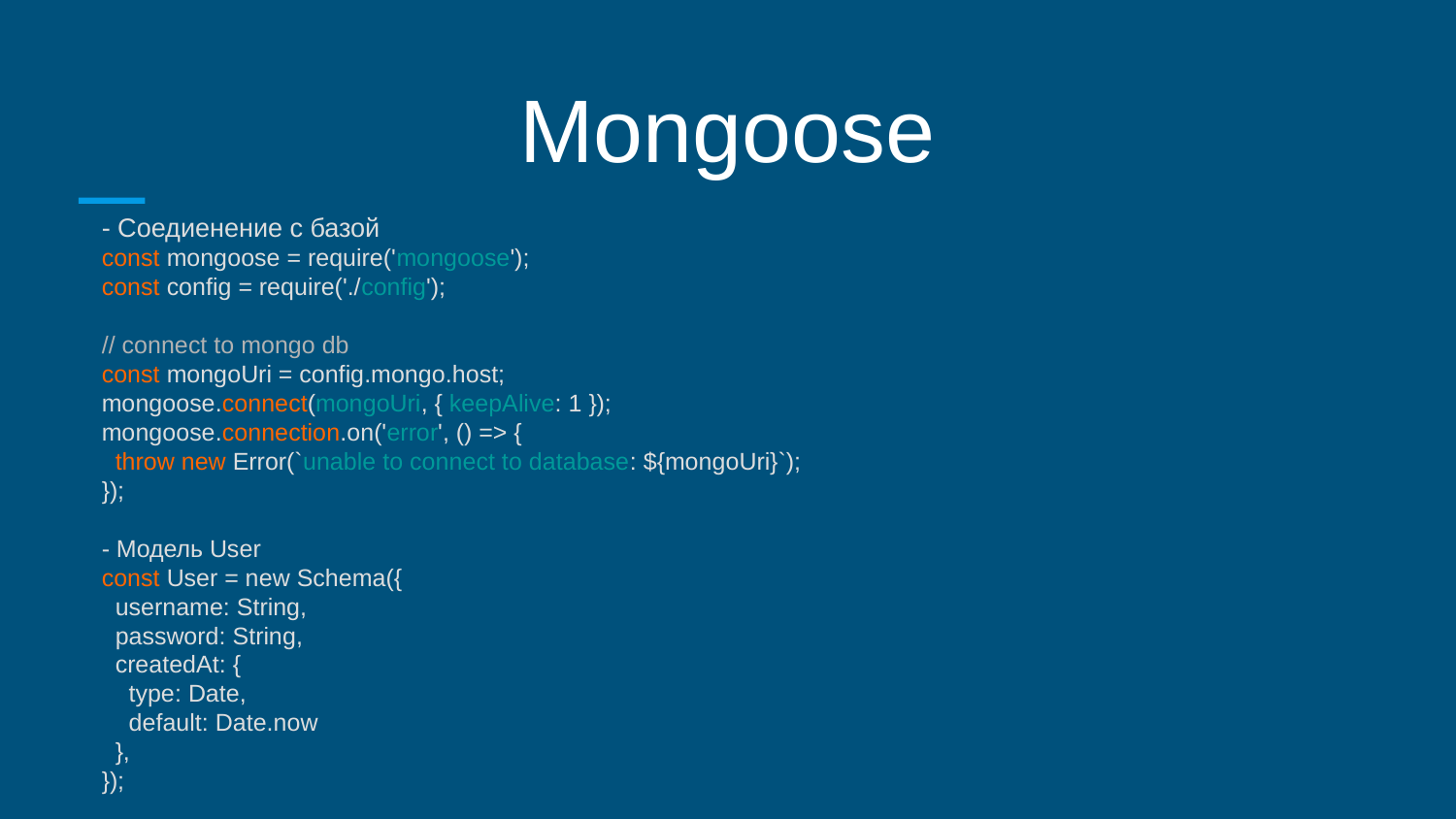

Mongoose

- Coедиенение с базой
const mongoose = require('mongoose');
const config = require('./config');

// connect to mongo db
const mongoUri = config.mongo.host;
mongoose.connect(mongoUri, { keepAlive: 1 });
mongoose.connection.on('error', () => {
  throw new Error(`unable to connect to database: ${mongoUri}`);
});

- Модель User
const User = new Schema({
  username: String,
  password: String,
  createdAt: {
    type: Date,
    default: Date.now
  },
});